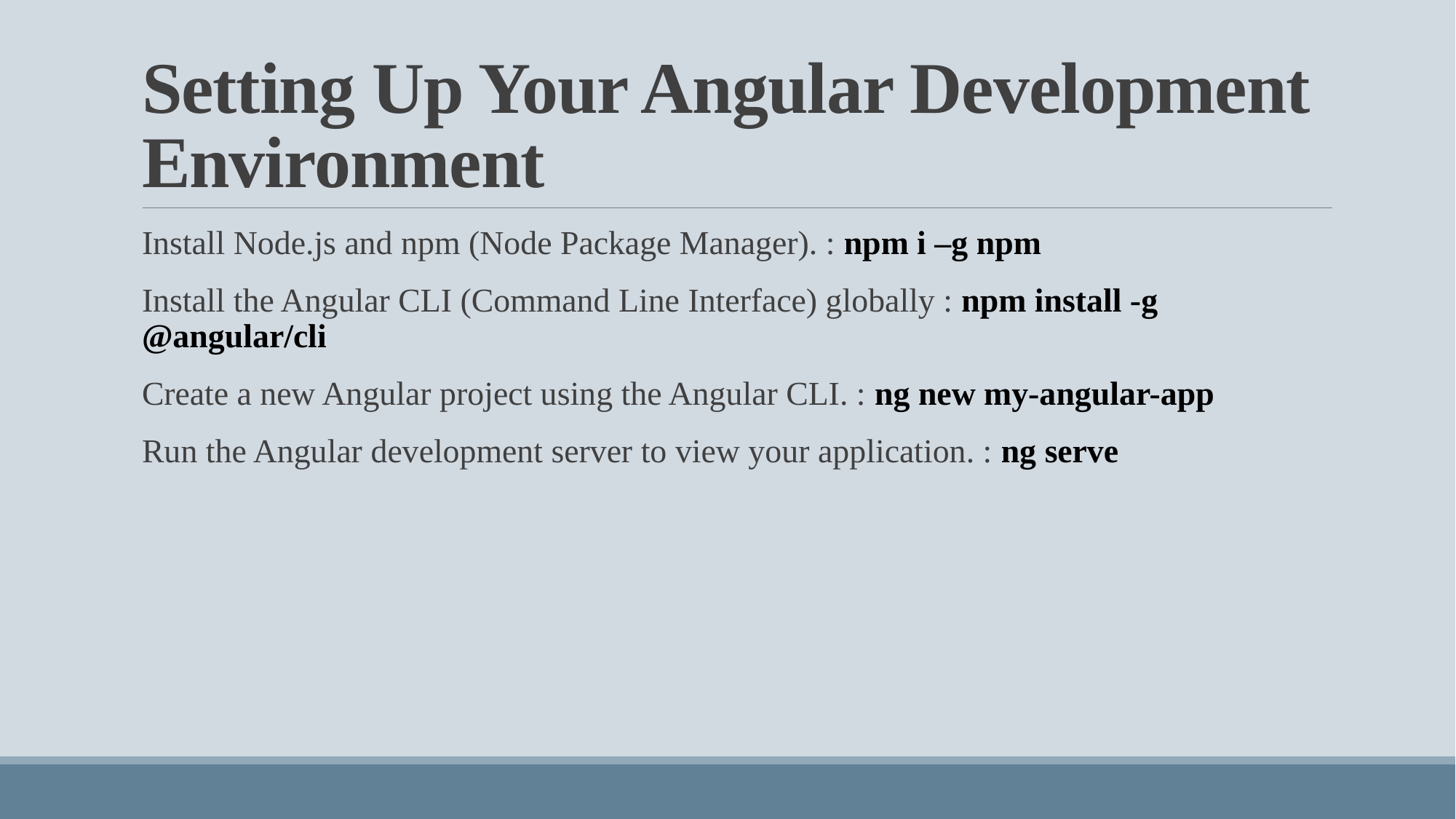

# Setting Up Your Angular Development Environment
Install Node.js and npm (Node Package Manager). : npm i –g npm
Install the Angular CLI (Command Line Interface) globally : npm install -g @angular/cli
Create a new Angular project using the Angular CLI. : ng new my-angular-app
Run the Angular development server to view your application. : ng serve